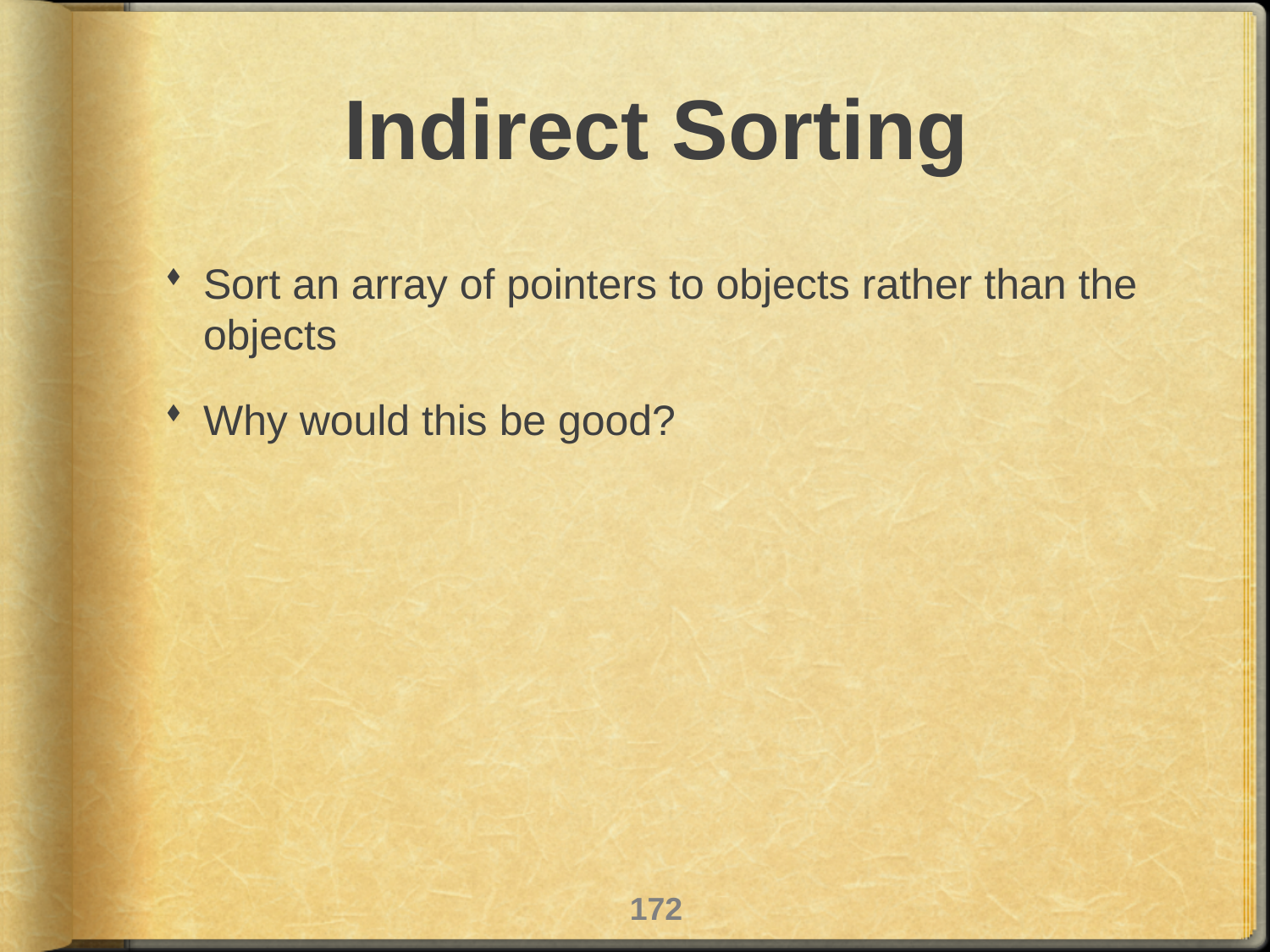

# Indirect Sorting
Sort an array of pointers to objects rather than the objects
Why would this be good?

172